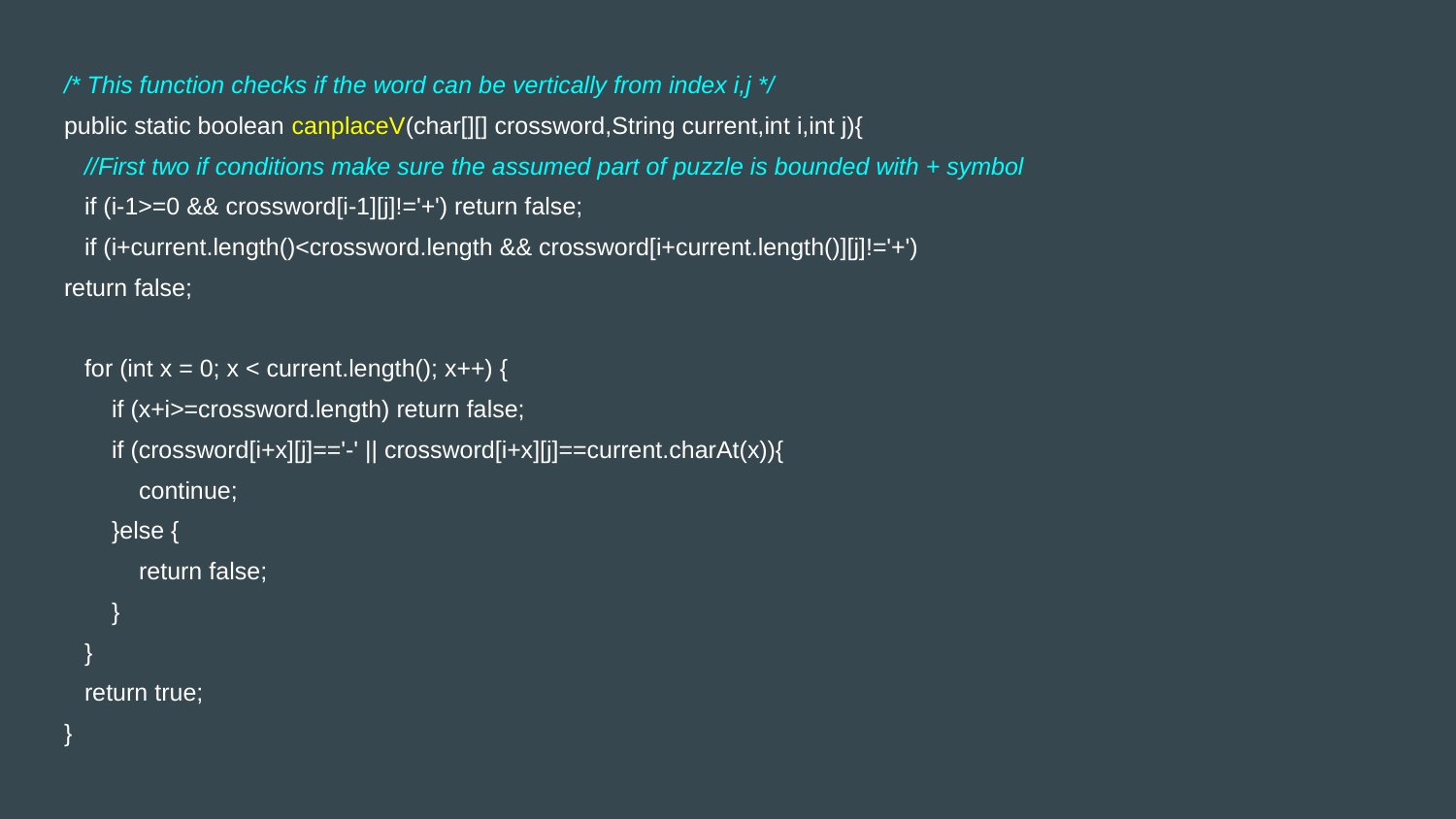

/* This function checks if the word can be vertically from index i,j */
public static boolean canplaceV(char[][] crossword,String current,int i,int j){
   //First two if conditions make sure the assumed part of puzzle is bounded with + symbol
   if (i-1>=0 && crossword[i-1][j]!='+') return false;
   if (i+current.length()<crossword.length && crossword[i+current.length()][j]!='+')
return false;

   for (int x = 0; x < current.length(); x++) {
       if (x+i>=crossword.length) return false;
       if (crossword[i+x][j]=='-' || crossword[i+x][j]==current.charAt(x)){
           continue;
       }else {
           return false;
       }
   }
   return true;
}